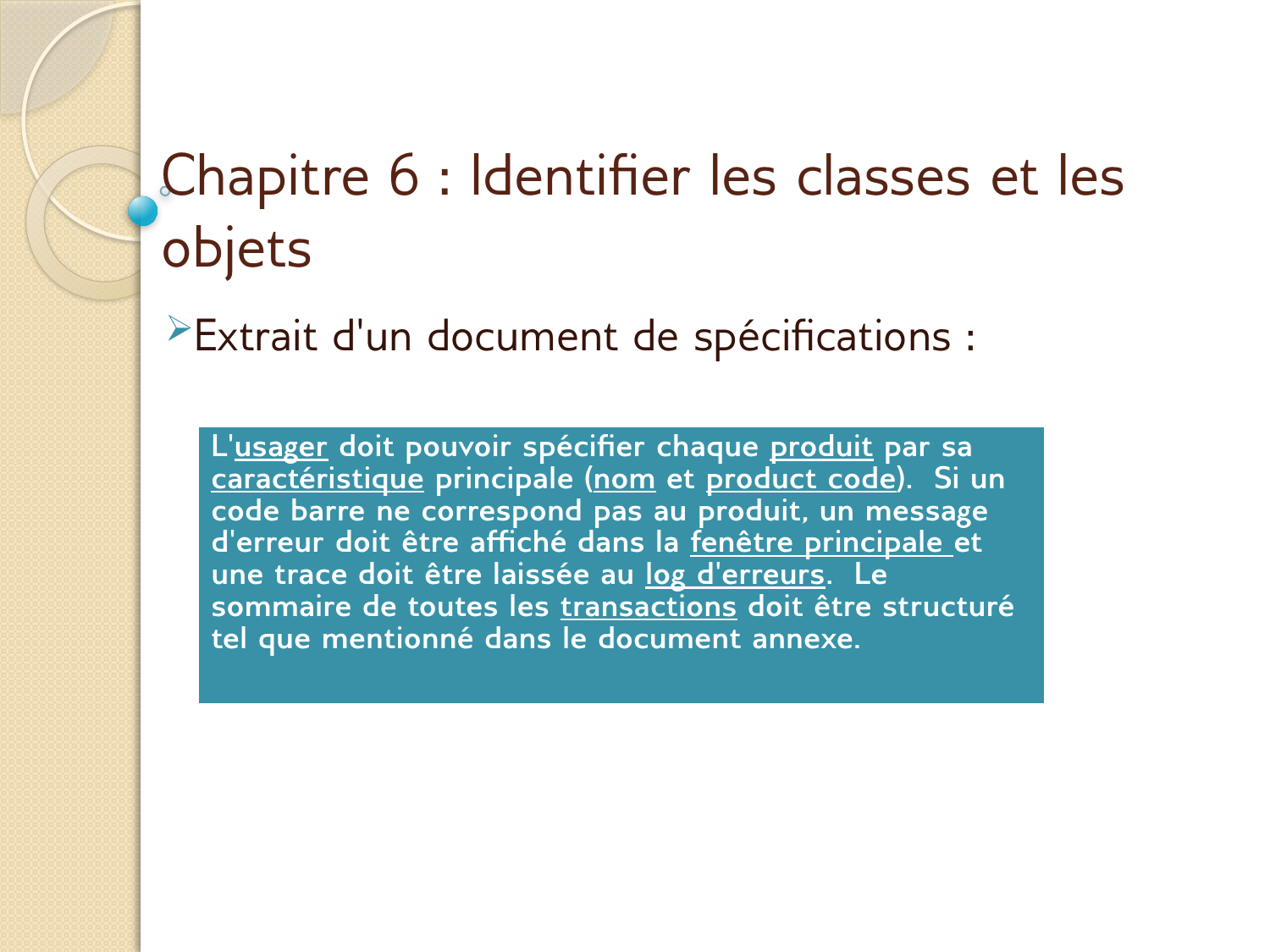

corps de la méthode
# Chapitre 6 : Identifier les classes et les objets

Extrait d'un document de spécifications :
| L'usager doit pouvoir spécifier chaque produit par sa caractéristique principale (nom et product code). Si un code barre ne correspond pas au produit, un message d'erreur doit être affiché dans la fenêtre principale et une trace doit être laissée au log d'erreurs. Le sommaire de toutes les transactions doit être structuré tel que mentionné dans le document annexe. |
| --- |